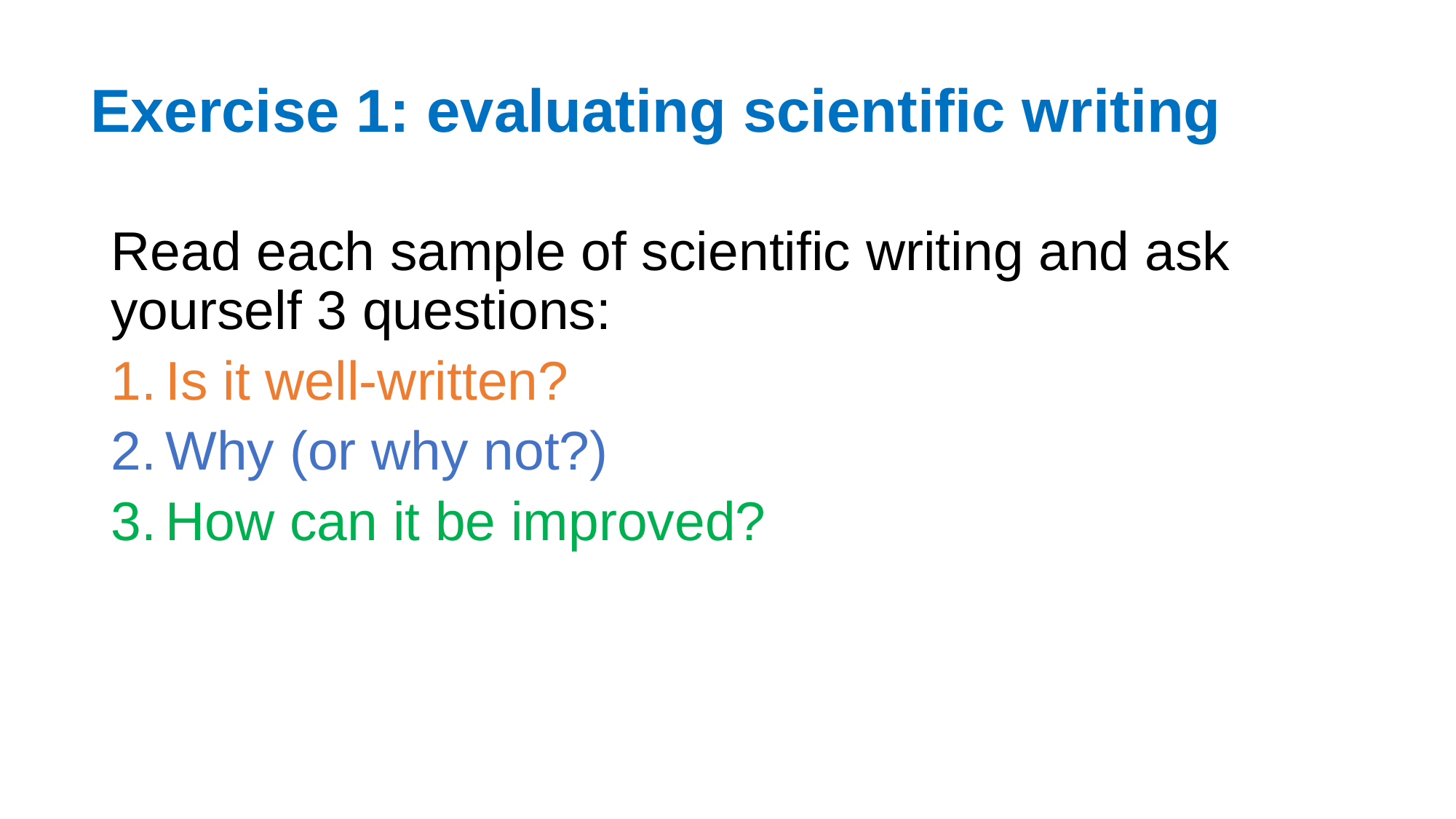

# Exercise 1: evaluating scientific writing
Read each sample of scientific writing and ask yourself 3 questions:
Is it well-written?
Why (or why not?)
How can it be improved?